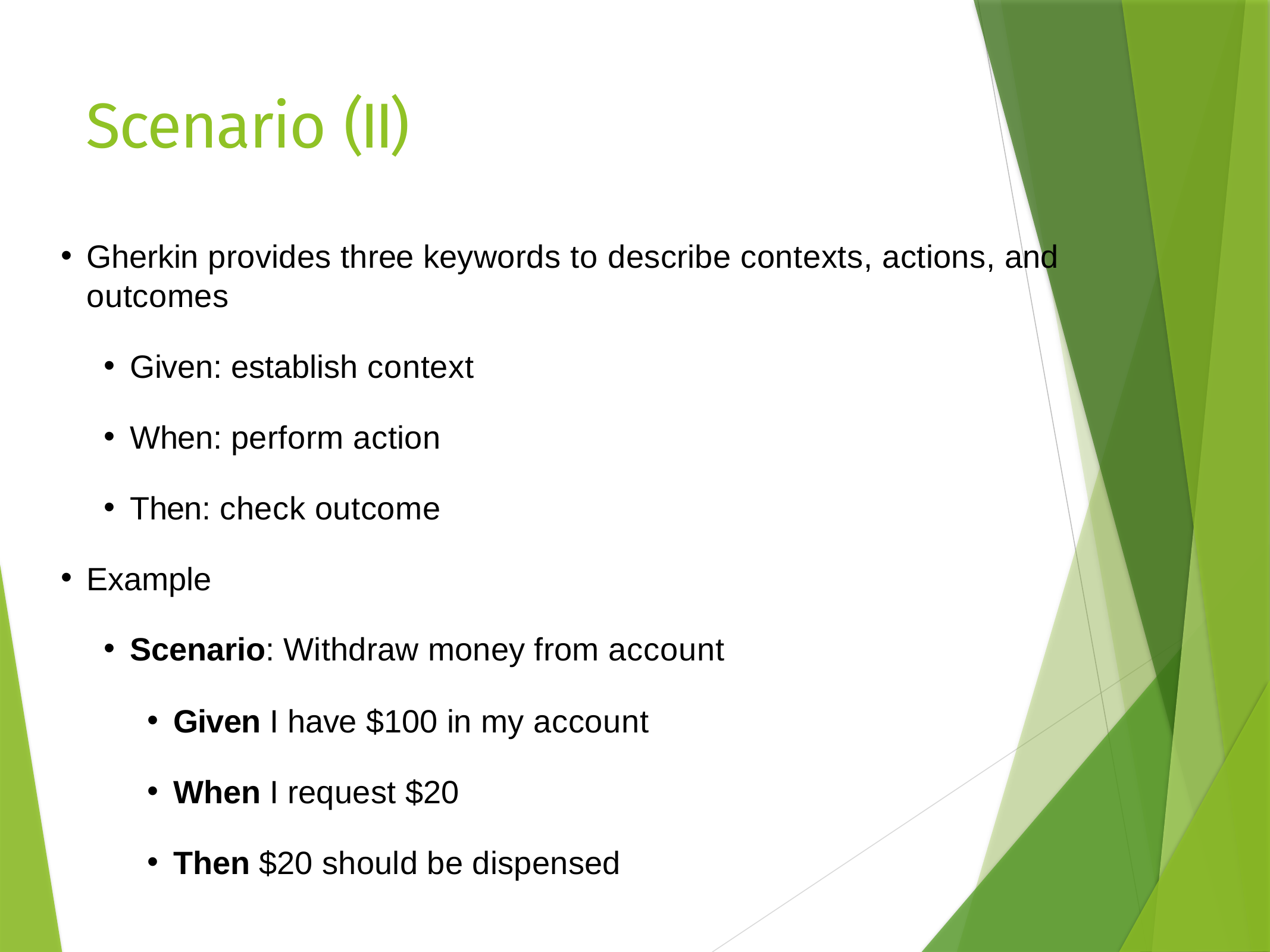

# Scenario (II)
Gherkin provides three keywords to describe contexts, actions, and outcomes

Given: establish context

When: perform action

Then: check outcome

Example

Scenario: Withdraw money from account

Given I have $100 in my account

When I request $20

Then $20 should be dispensed